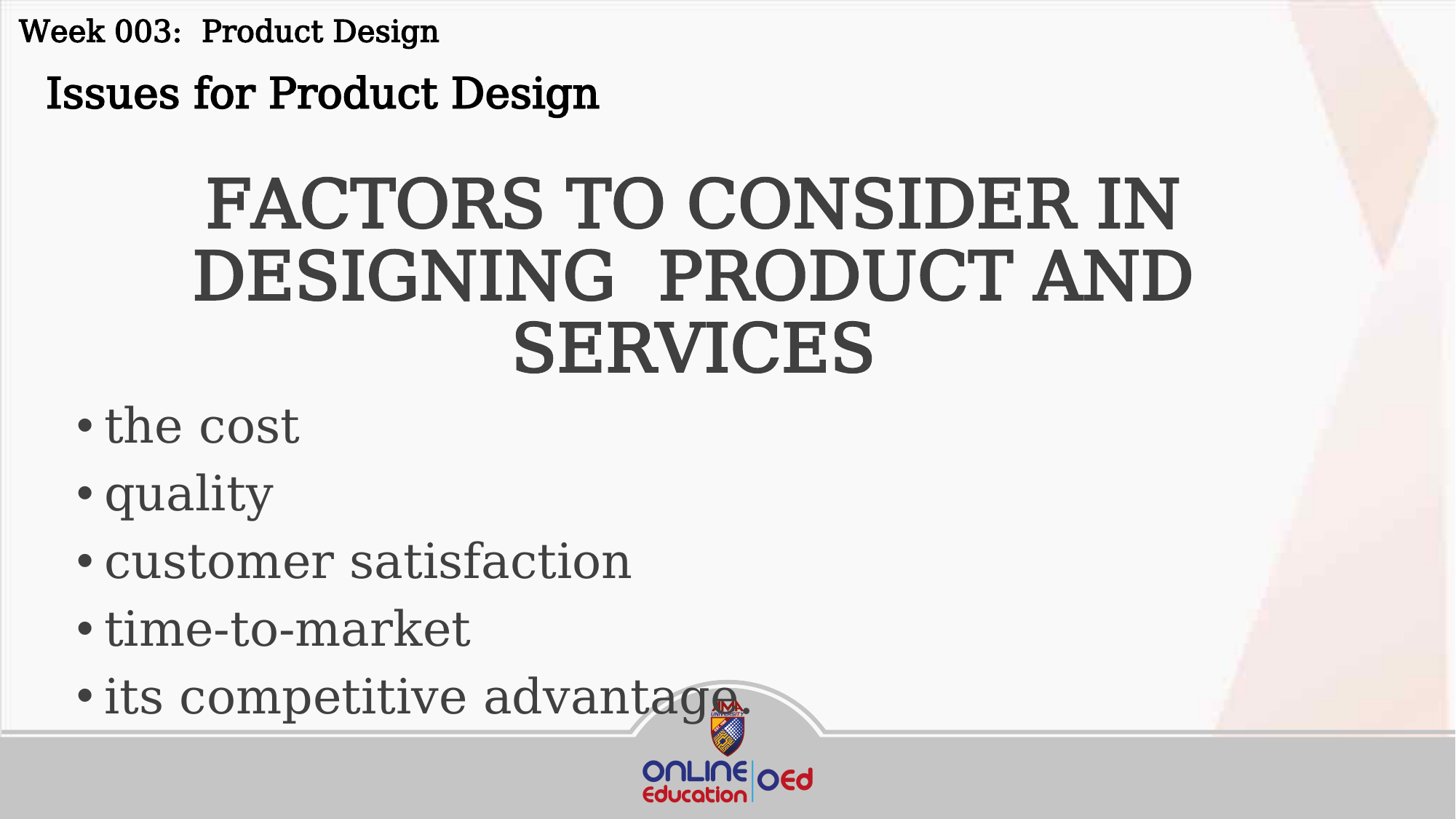

Week 003:  Product Design
  Issues for Product Design
FACTORS TO CONSIDER IN DESIGNING  PRODUCT AND SERVICES
the cost
quality
customer satisfaction
time-to-market
its competitive advantage.